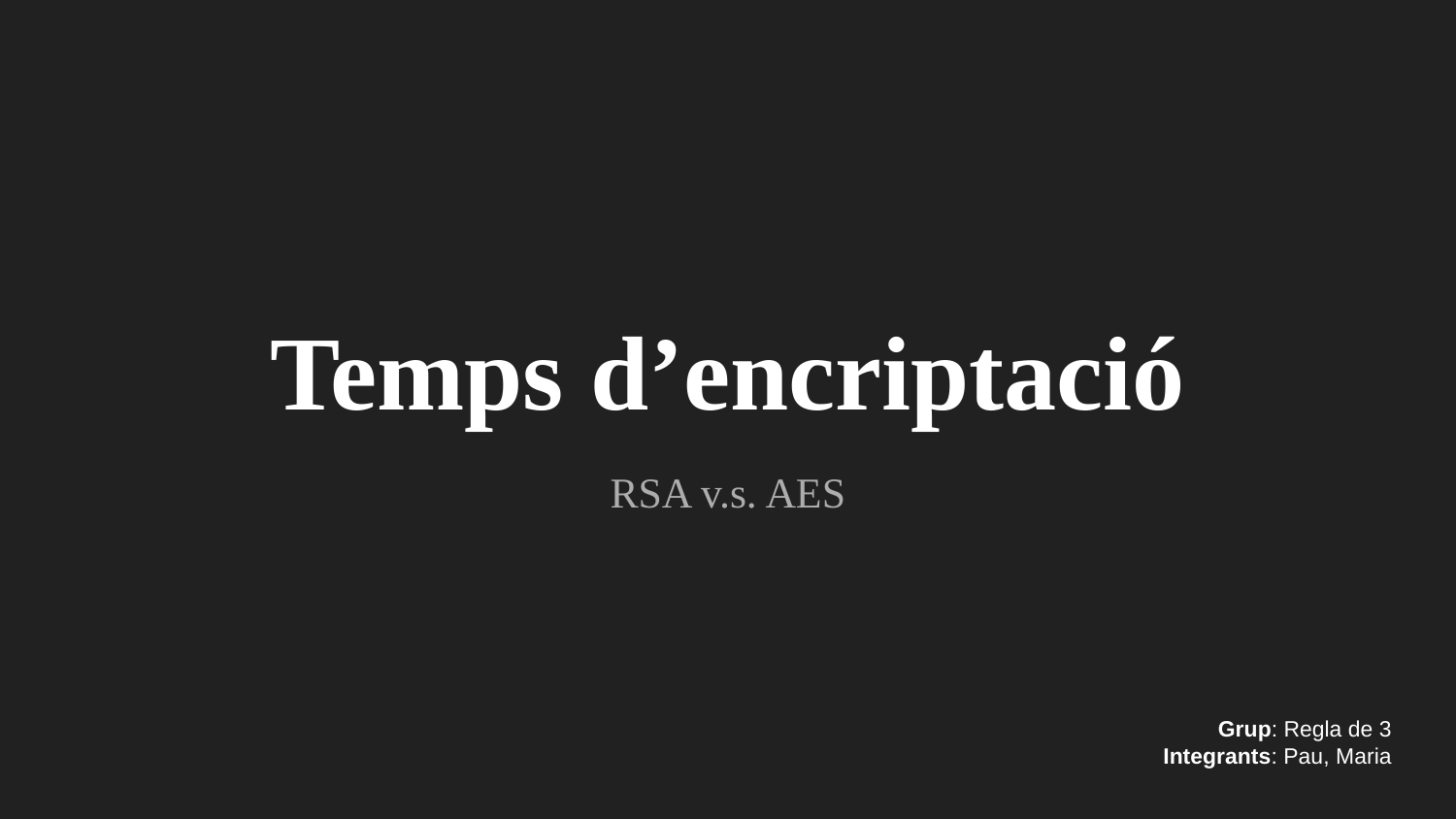

# Temps d’encriptació
RSA v.s. AES
Grup: Regla de 3
Integrants: Pau, Maria